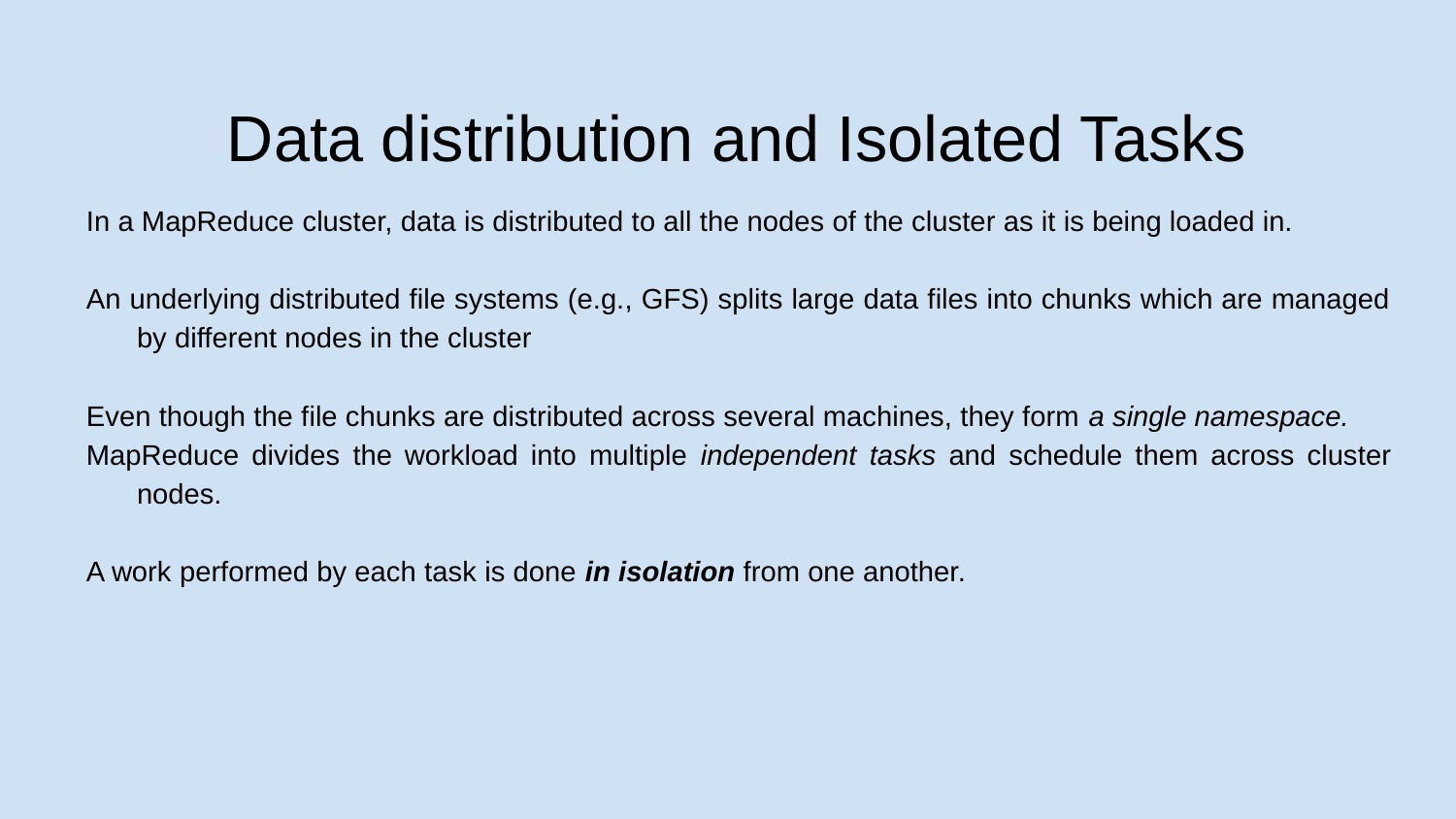

# Data distribution and Isolated Tasks

In a MapReduce cluster, data is distributed to all the nodes of the cluster as it is being loaded in.

An underlying distributed file systems (e.g., GFS) splits large data files into chunks which are managed by different nodes in the cluster

Even though the file chunks are distributed across several machines, they form a single namespace.
MapReduce divides the workload into multiple independent tasks and schedule them across cluster nodes.

A work performed by each task is done in isolation from one another.